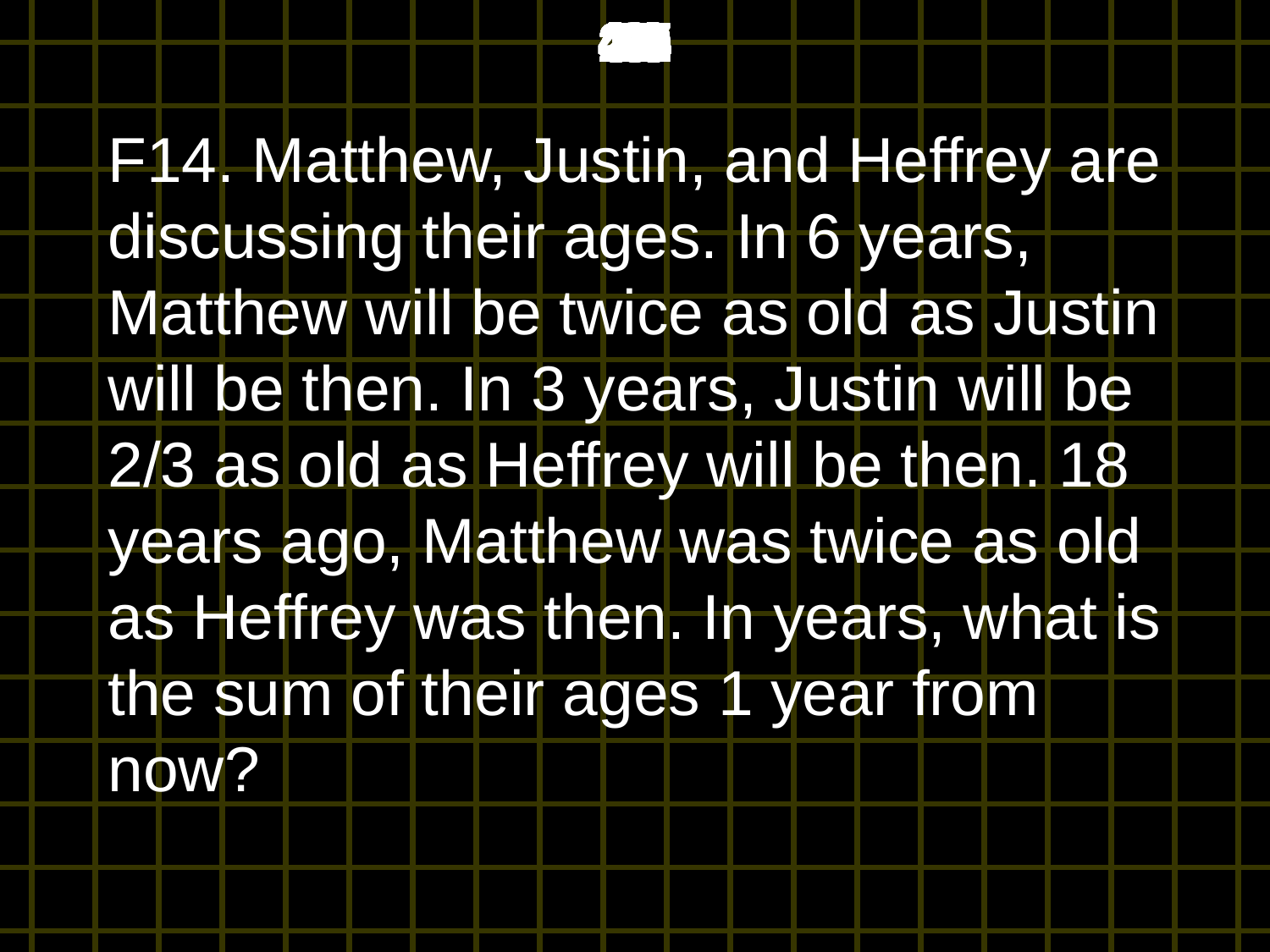

45
44
43
42
41
40
39
38
37
36
35
34
33
32
31
30
29
28
27
26
25
24
23
22
21
20
19
18
17
16
15
14
13
12
11
10
9
8
7
6
5
4
3
2
1
0

# F14. Matthew, Justin, and Heffrey are discussing their ages. In 6 years, Matthew will be twice as old as Justin will be then. In 3 years, Justin will be 2/3 as old as Heffrey will be then. 18 years ago, Matthew was twice as old as Heffrey was then. In years, what is the sum of their ages 1 year from now?